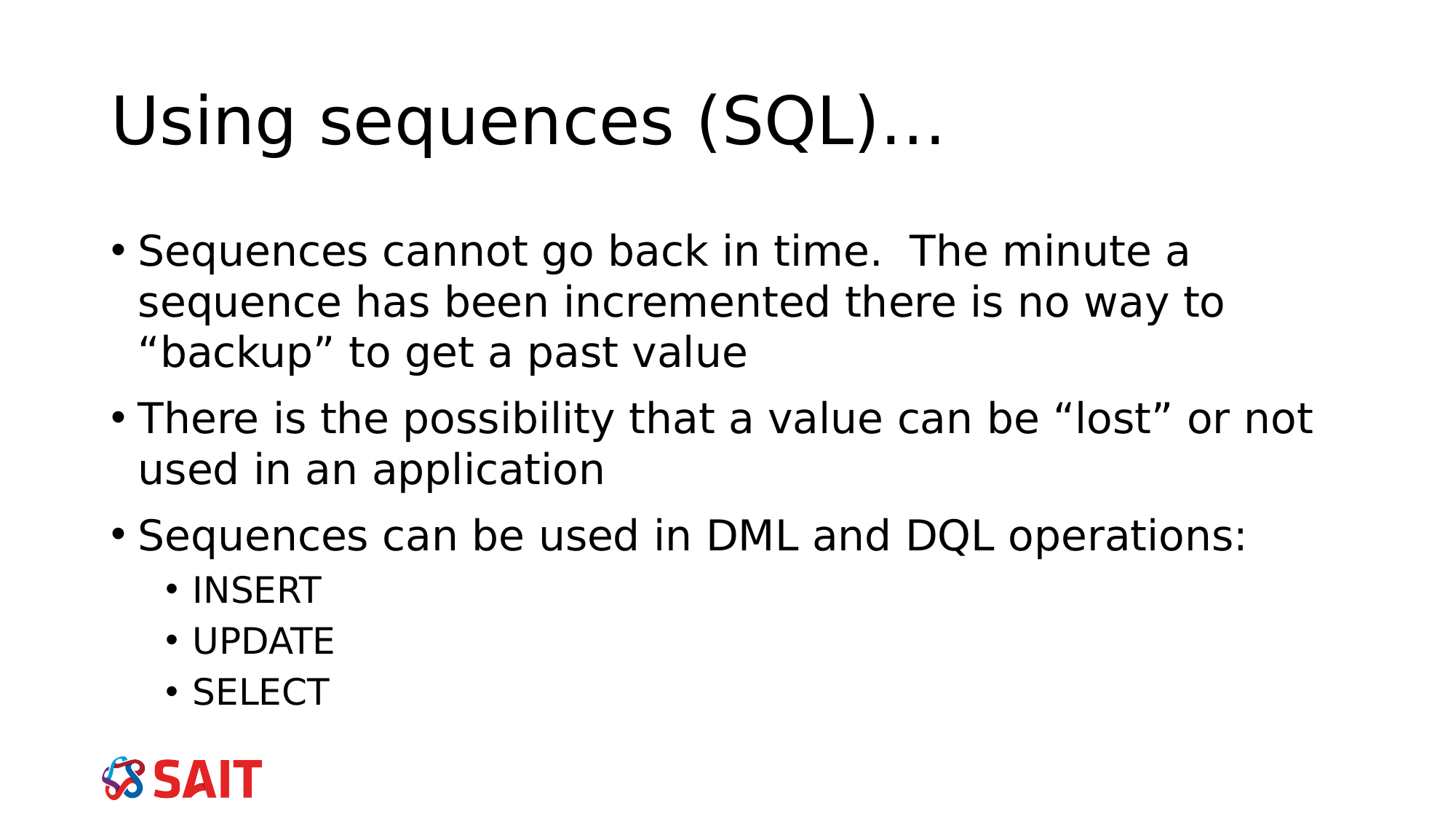

# Using sequences (SQL)…
Sequences cannot go back in time.  The minute a sequence has been incremented there is no way to “backup” to get a past value
There is the possibility that a value can be “lost” or not used in an application
Sequences can be used in DML and DQL operations:
INSERT
UPDATE
SELECT